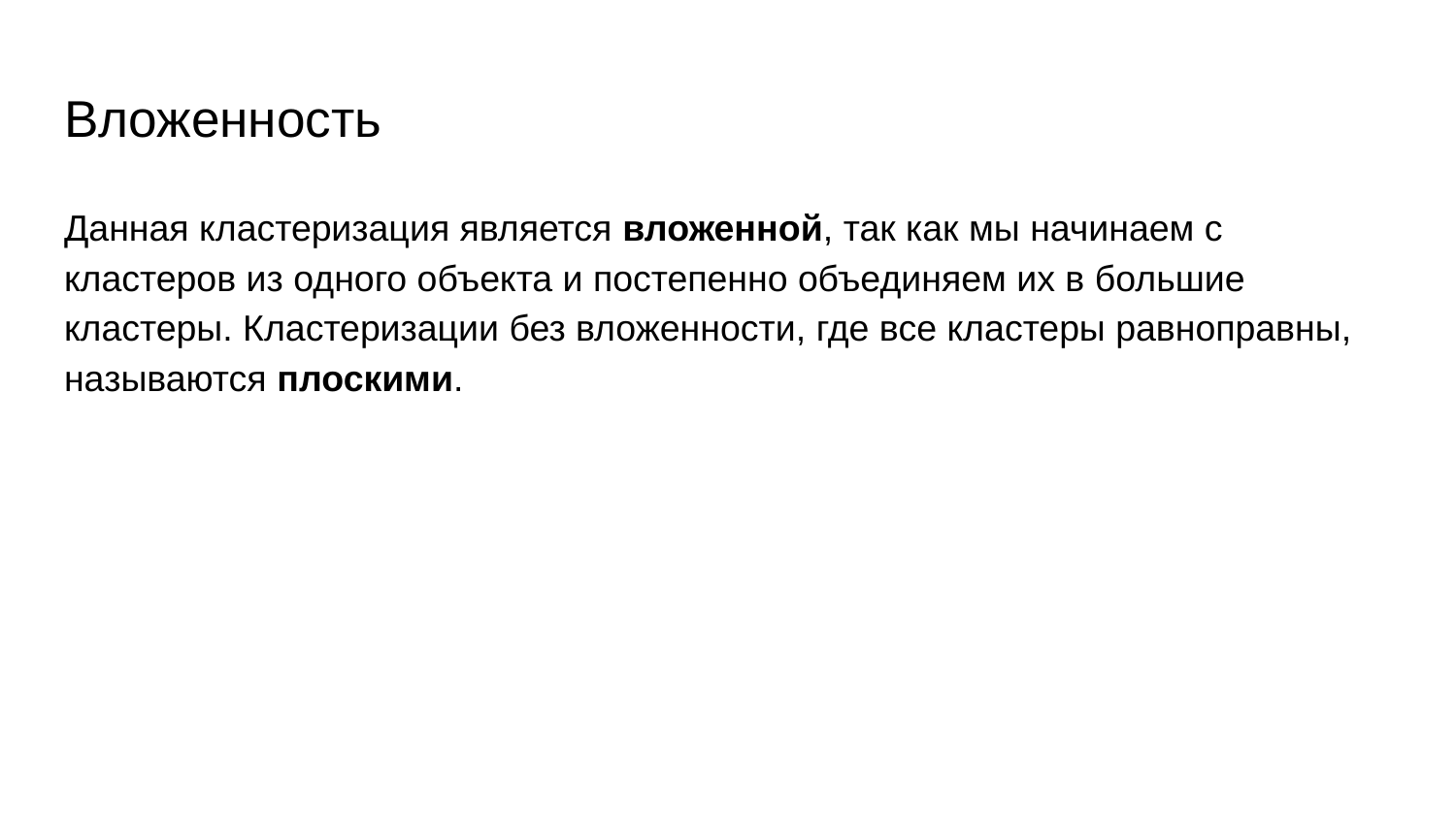

# Вложенность
Данная кластеризация является вложенной, так как мы начинаем с кластеров из одного объекта и постепенно объединяем их в большие кластеры. Кластеризации без вложенности, где все кластеры равноправны, называются плоскими.